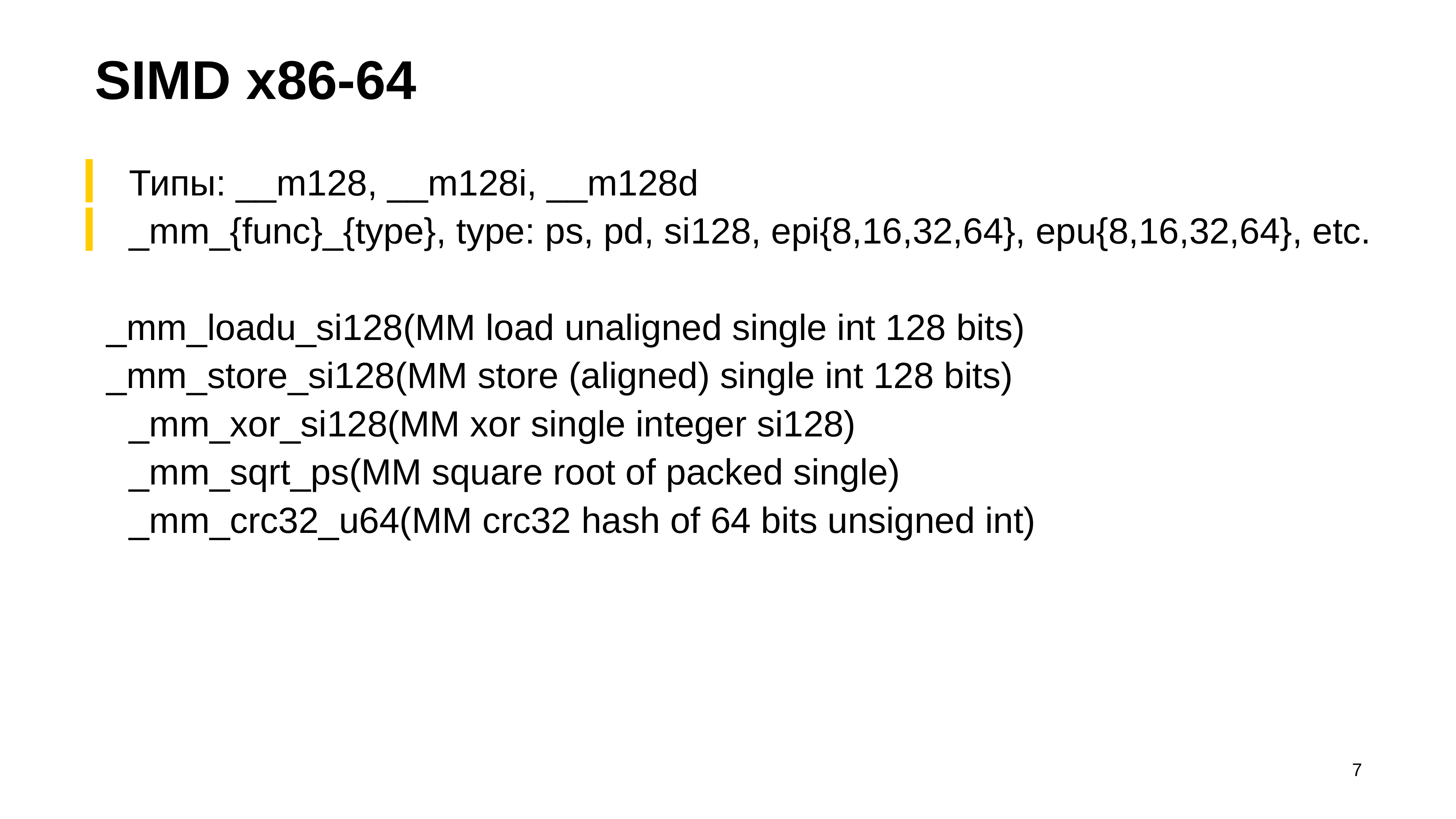

# SIMD x86-64

Типы: __m128, __m128i, __m128d
_mm_{func}_{type}, type: ps, pd, si128, epi{8,16,32,64}, epu{8,16,32,64}, etc.

  _mm_loadu_si128(MM load unaligned single int 128 bits)
  _mm_store_si128(MM store (aligned) single int 128 bits)
_mm_xor_si128(MM xor single integer si128)
_mm_sqrt_ps(MM square root of packed single)
_mm_crc32_u64(MM crc32 hash of 64 bits unsigned int)

7